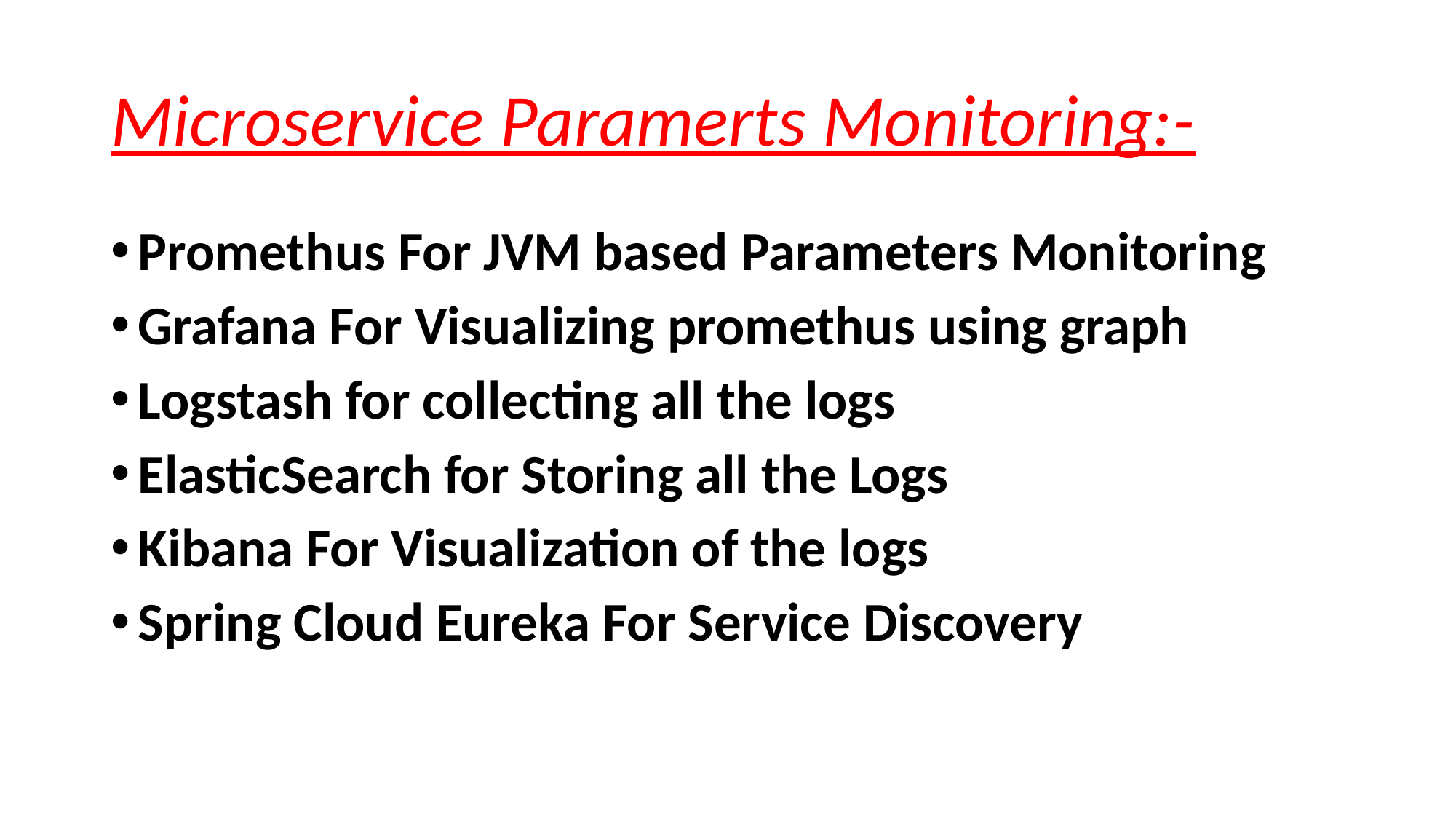

# Microservice Paramerts Monitoring:-
Promethus For JVM based Parameters Monitoring
Grafana For Visualizing promethus using graph
Logstash for collecting all the logs
ElasticSearch for Storing all the Logs
Kibana For Visualization of the logs
Spring Cloud Eureka For Service Discovery